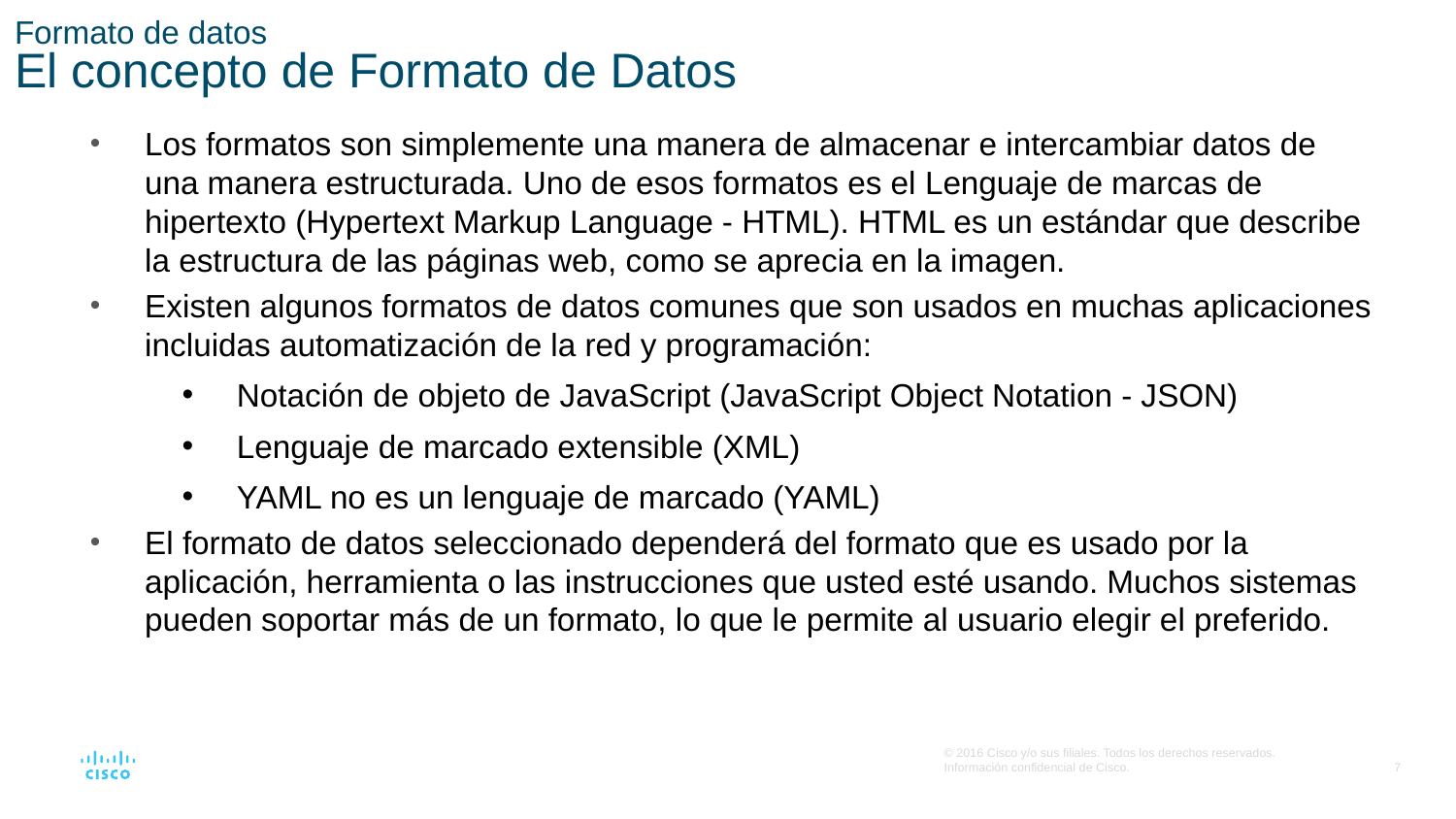

# Formato de datos El concepto de Formato de Datos
Los formatos son simplemente una manera de almacenar e intercambiar datos de una manera estructurada. Uno de esos formatos es el Lenguaje de marcas de hipertexto (Hypertext Markup Language - HTML). HTML es un estándar que describe la estructura de las páginas web, como se aprecia en la imagen.
Existen algunos formatos de datos comunes que son usados en muchas aplicaciones incluidas automatización de la red y programación:
Notación de objeto de JavaScript (JavaScript Object Notation - JSON)
Lenguaje de marcado extensible (XML)
YAML no es un lenguaje de marcado (YAML)
El formato de datos seleccionado dependerá del formato que es usado por la aplicación, herramienta o las instrucciones que usted esté usando. Muchos sistemas pueden soportar más de un formato, lo que le permite al usuario elegir el preferido.